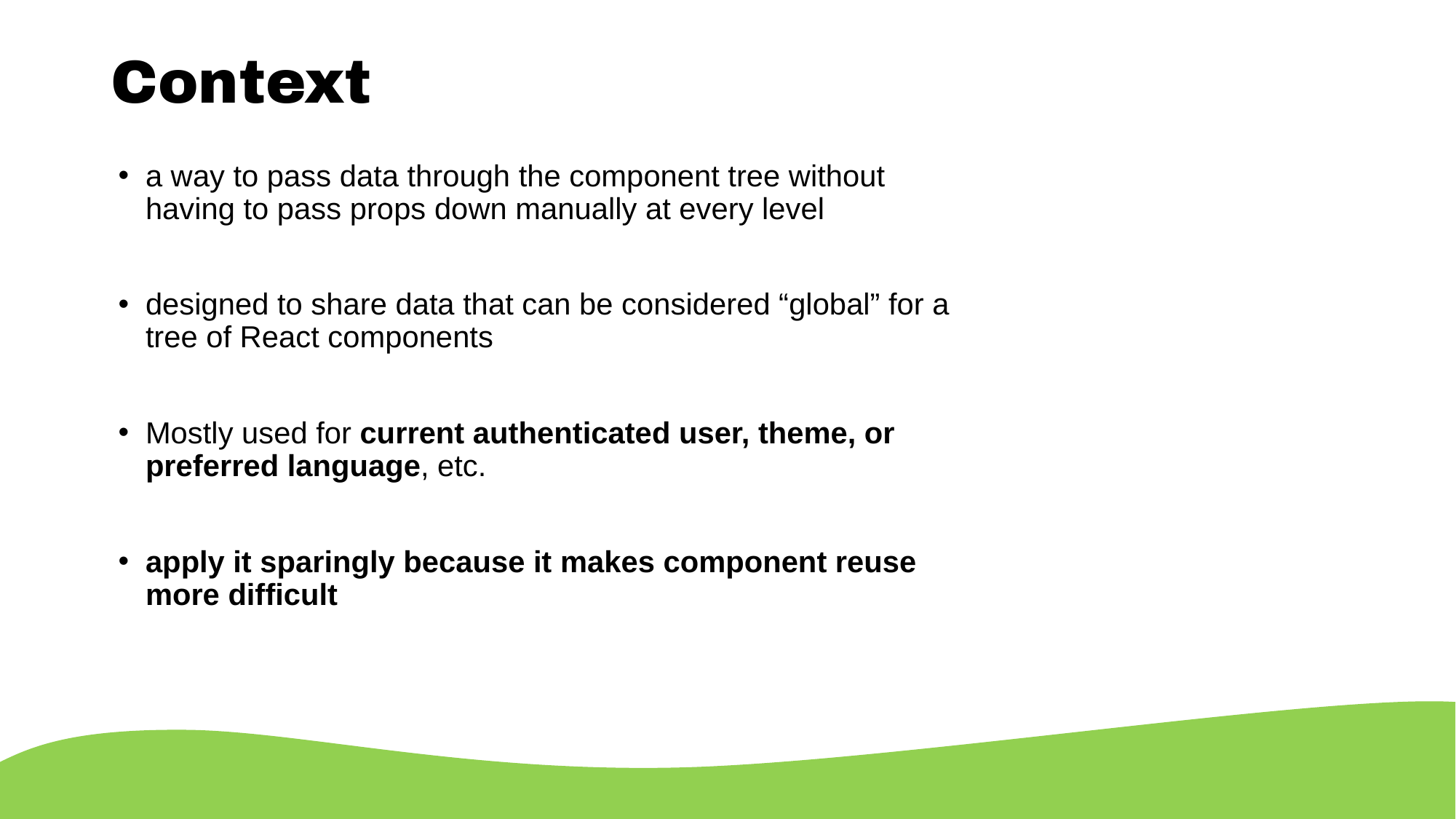

# Context
a way to pass data through the component tree without having to pass props down manually at every level

designed to share data that can be considered “global” for a tree of React components

Mostly used for current authenticated user, theme, or preferred language, etc.

apply it sparingly because it makes component reuse more difficult